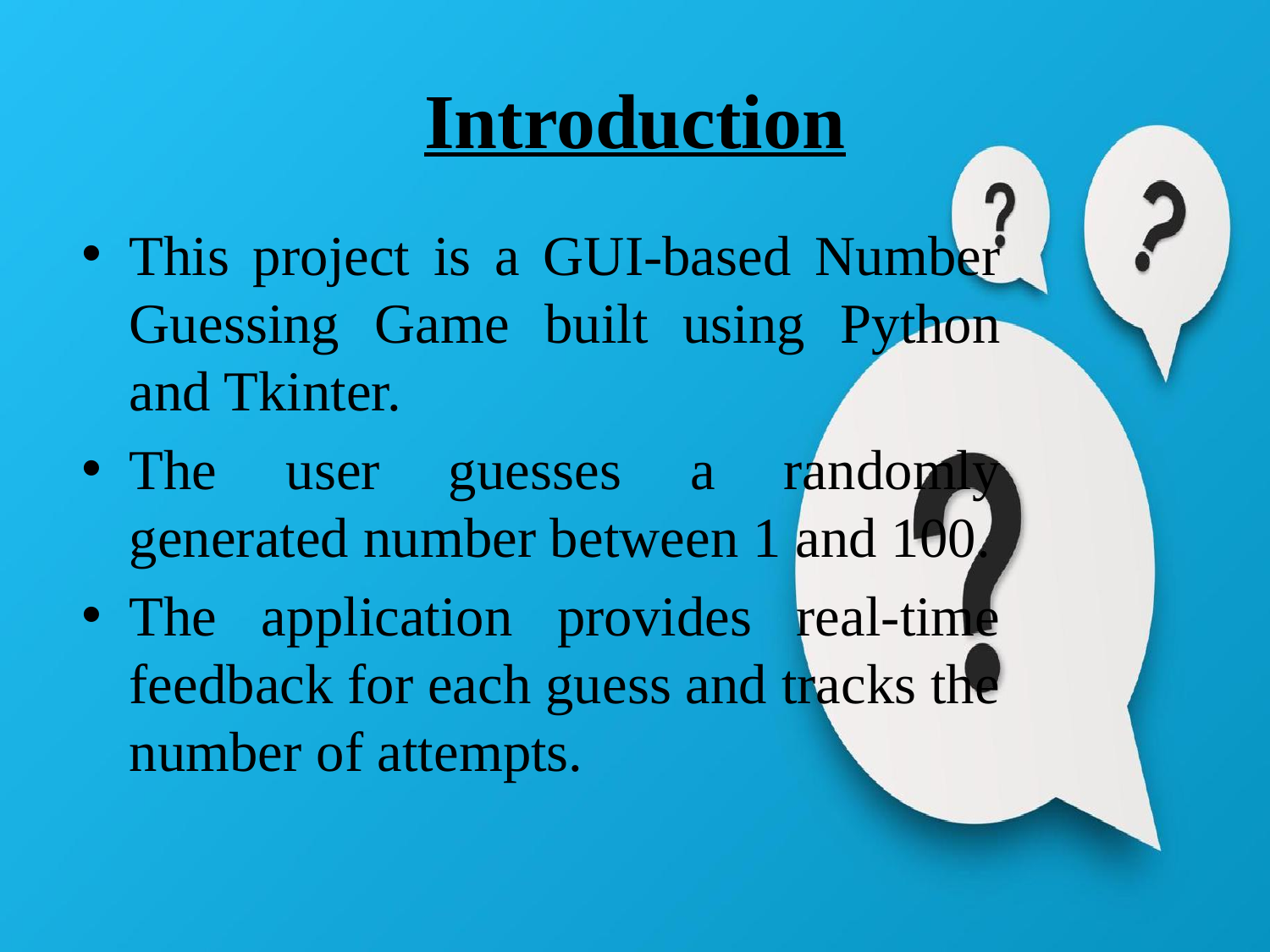

# Introduction
This project is a GUI-based Number Guessing Game built using Python and Tkinter.
The user guesses a randomly generated number between 1 and 100.
The application provides real-time feedback for each guess and tracks the number of attempts.